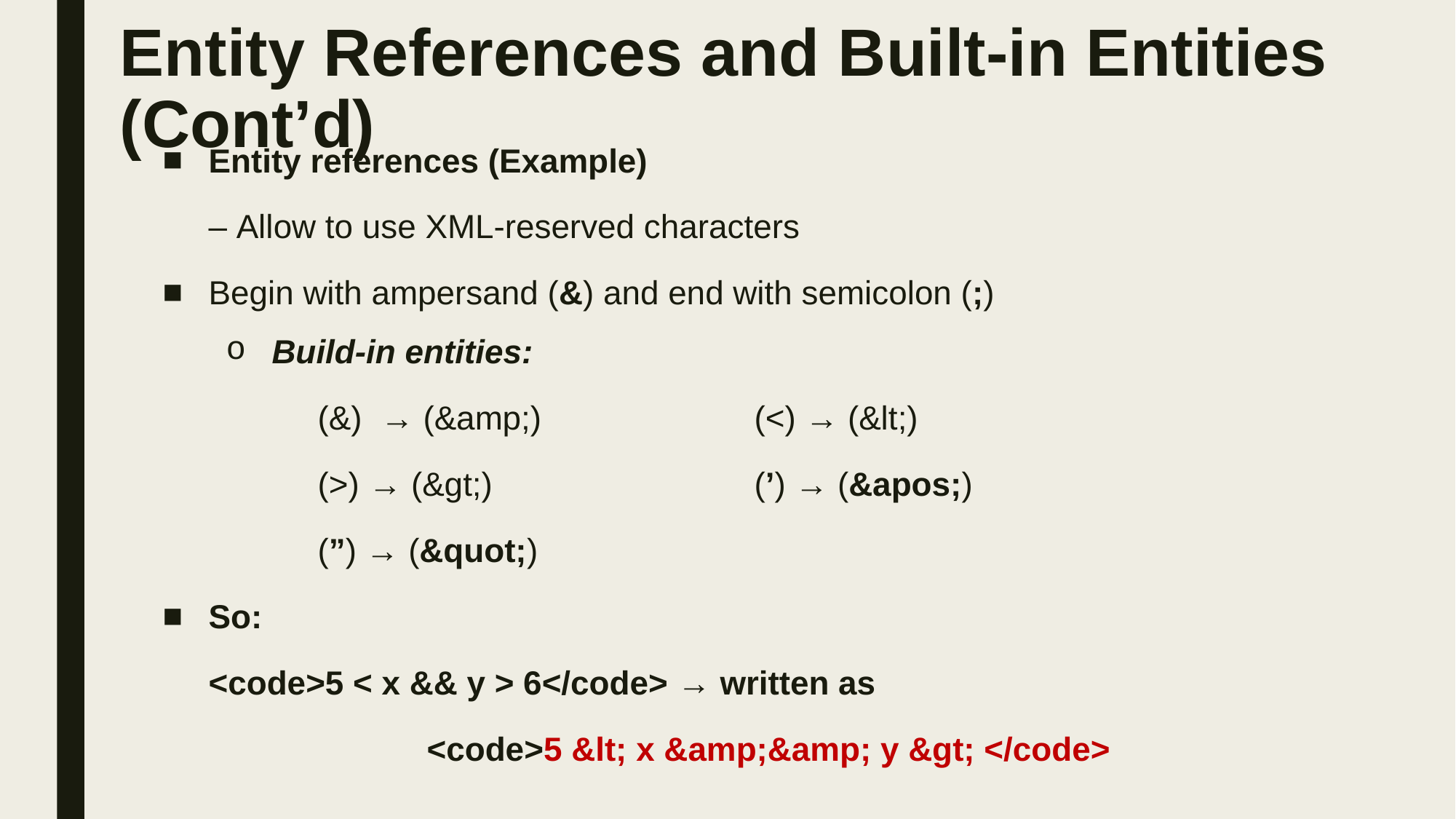

# Entity References and Built-in Entities (Cont’d)
Entity references (Example)
	– Allow to use XML-reserved characters
Begin with ampersand (&) and end with semicolon (;)
Build-in entities:
		(&)  → (&amp;) 		(<) → (&lt;)
		(>) → (&gt;)			(’) → (&apos;)
		(”) → (&quot;)
So:
	<code>5 < x && y > 6</code> → written as
			<code>5 &lt; x &amp;&amp; y &gt; </code>